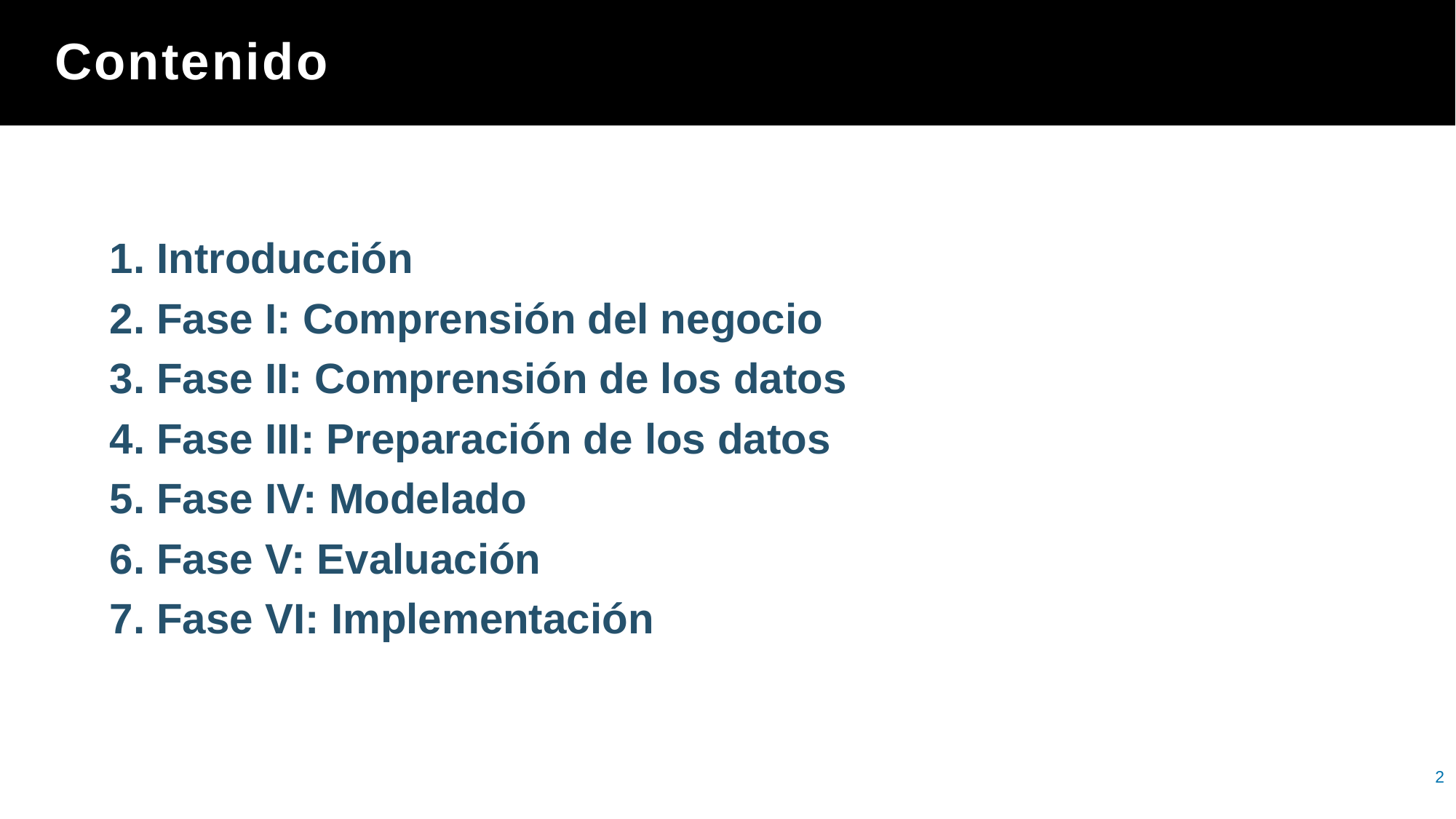

# Contenido
1. Introducción
2. Fase I: Comprensión del negocio
3. Fase II: Comprensión de los datos
4. Fase III: Preparación de los datos
5. Fase IV: Modelado
6. Fase V: Evaluación
7. Fase VI: Implementación
2